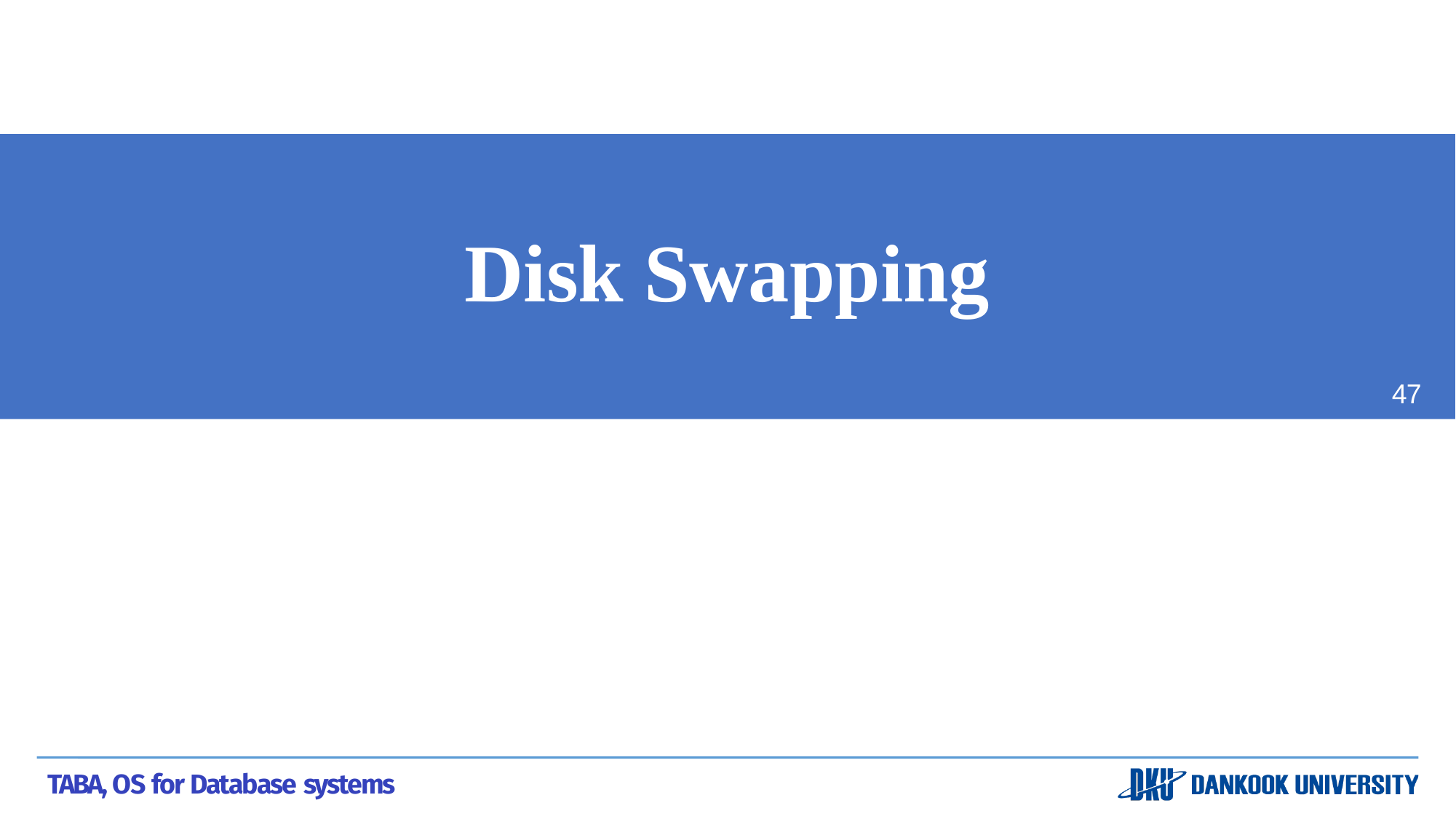

Disk Swapping
47
TABA, OS for Database systems